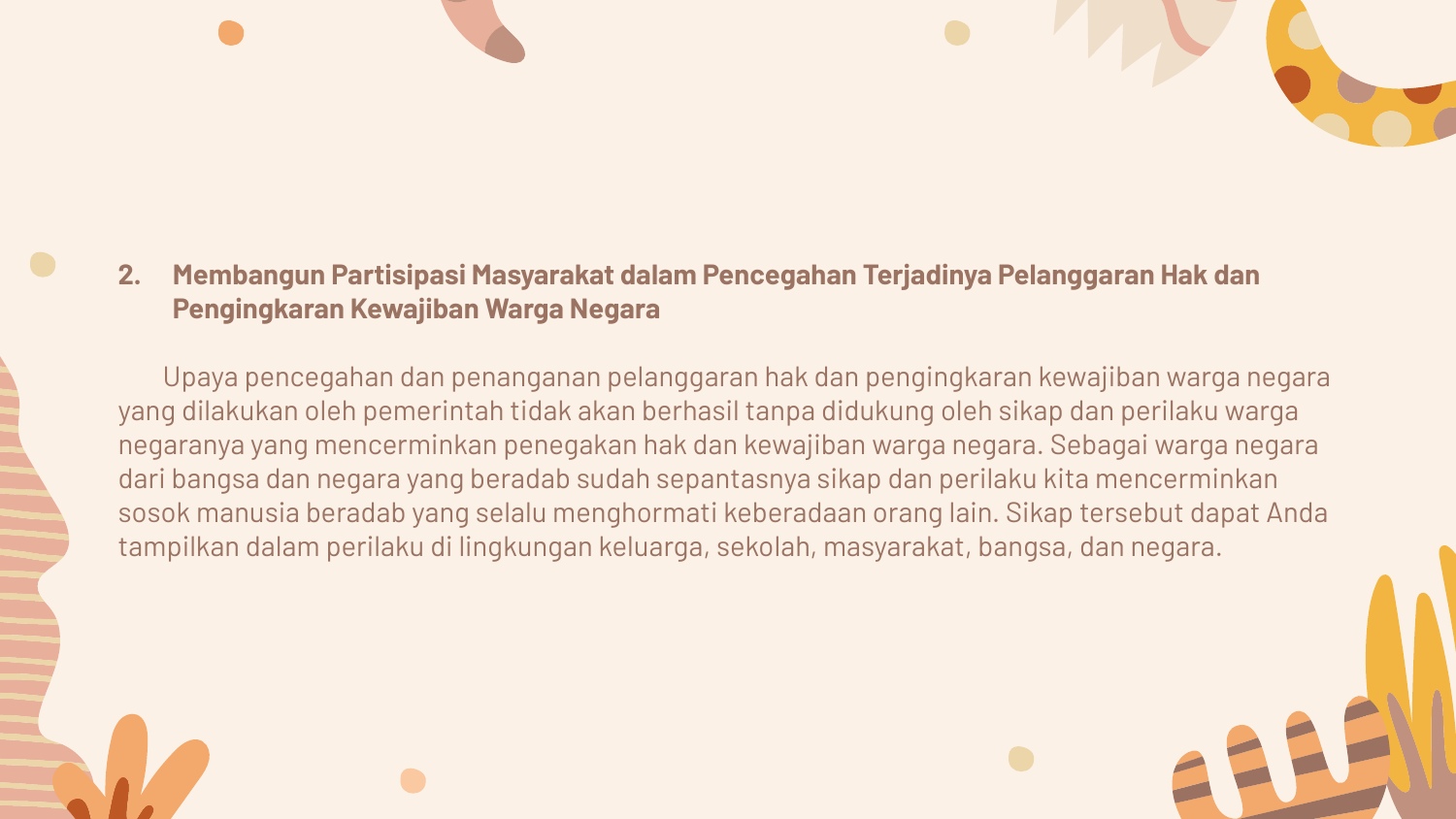

Membangun Partisipasi Masyarakat dalam Pencegahan Terjadinya Pelanggaran Hak dan Pengingkaran Kewajiban Warga Negara

        Upaya pencegahan dan penanganan pelanggaran hak dan pengingkaran kewajiban warga negara yang dilakukan oleh pemerintah tidak akan berhasil tanpa didukung oleh sikap dan perilaku warga negaranya yang mencerminkan penegakan hak dan kewajiban warga negara. Sebagai warga negara dari bangsa dan negara yang beradab sudah sepantasnya sikap dan perilaku kita mencerminkan sosok manusia beradab yang selalu menghormati keberadaan orang lain. Sikap tersebut dapat Anda tampilkan dalam perilaku di lingkungan keluarga, sekolah, masyarakat, bangsa, dan negara.